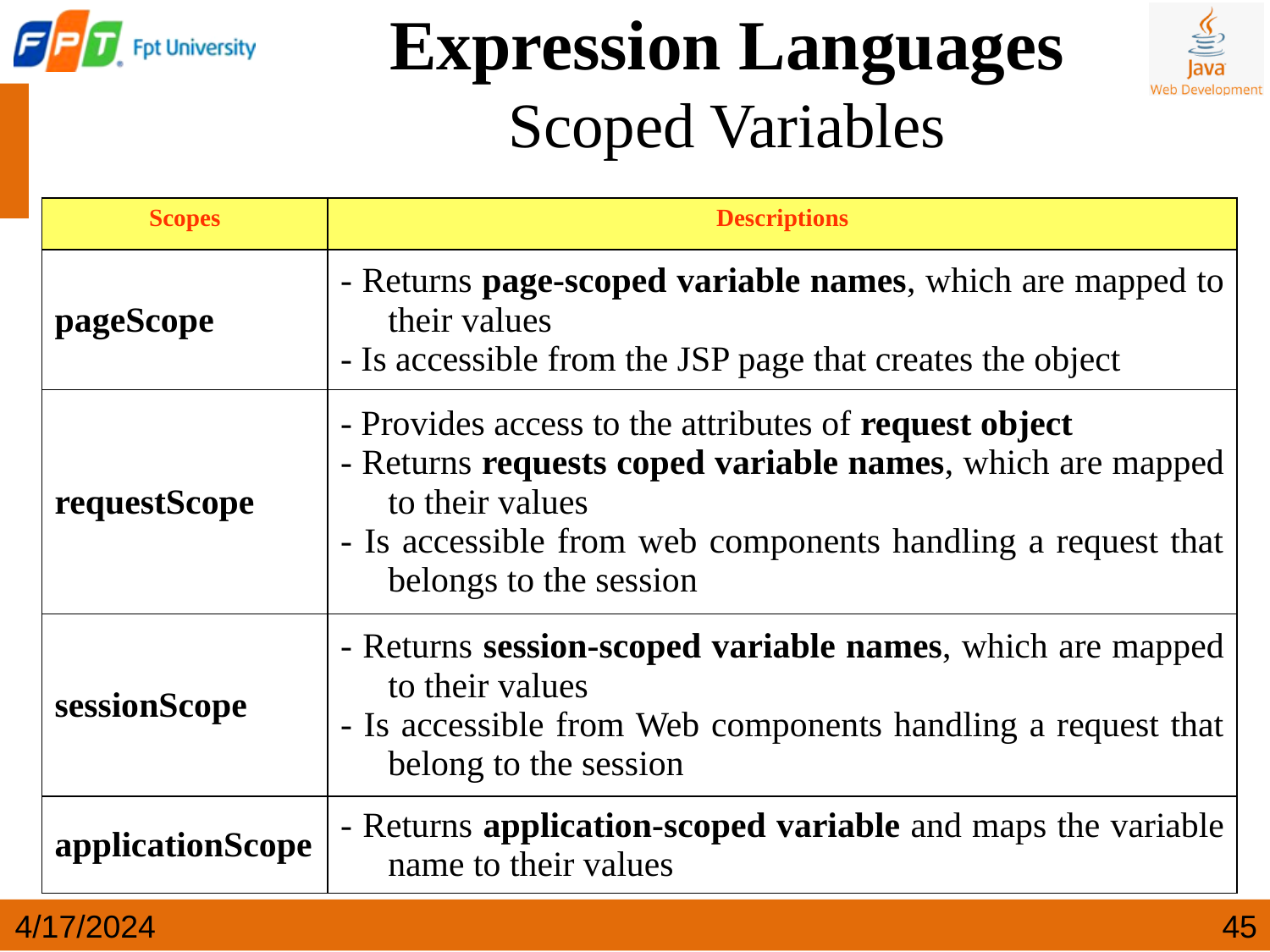

Expression Languages
Scoped Variables
| Scopes | Descriptions |
| --- | --- |
| pageScope | - Returns page-scoped variable names, which are mapped to their values - Is accessible from the JSP page that creates the object |
| requestScope | - Provides access to the attributes of request object - Returns requests coped variable names, which are mapped to their values - Is accessible from web components handling a request that belongs to the session |
| sessionScope | - Returns session-scoped variable names, which are mapped to their values - Is accessible from Web components handling a request that belong to the session |
| applicationScope | - Returns application-scoped variable and maps the variable name to their values |
4/17/2024
45